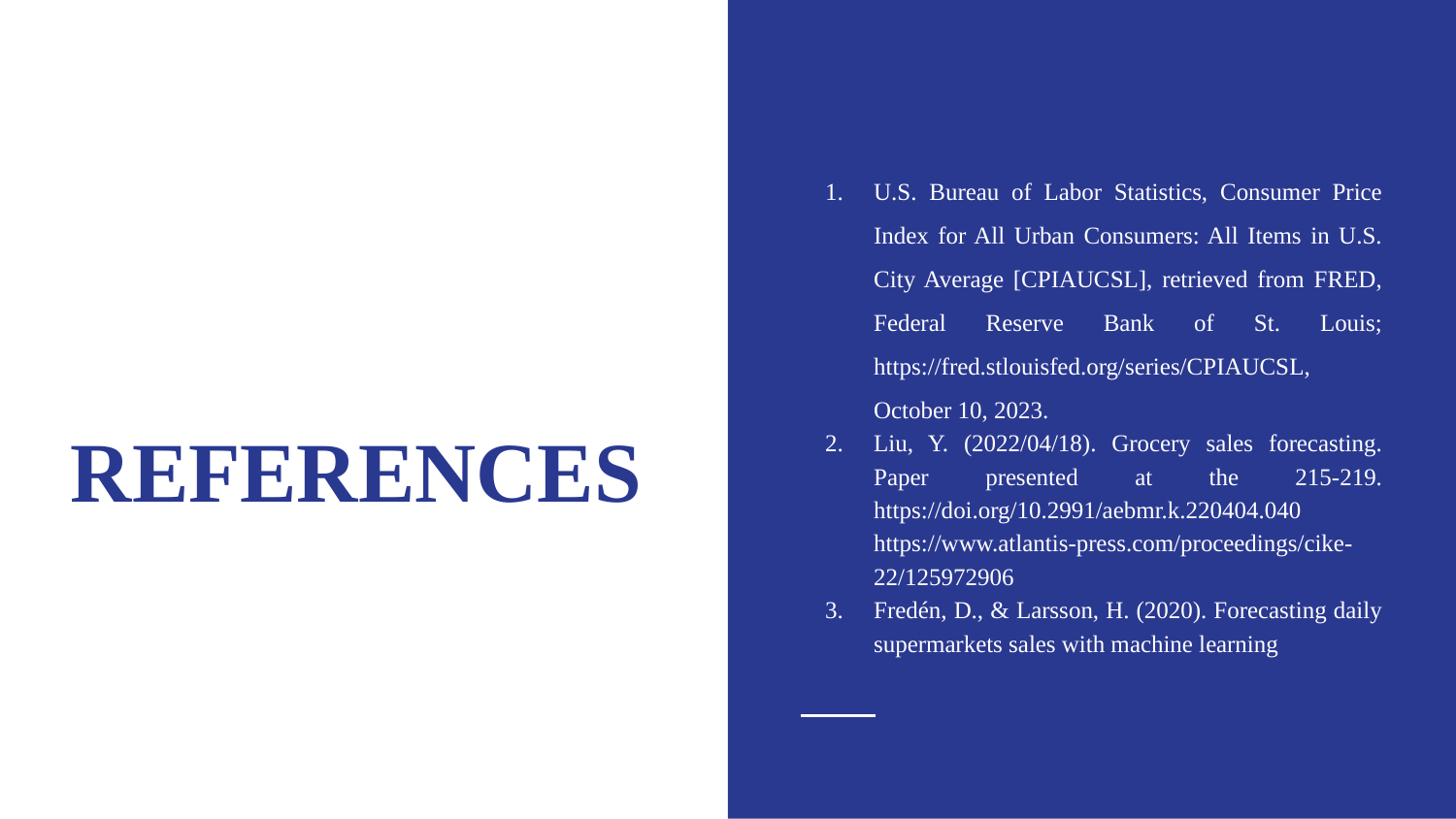

U.S. Bureau of Labor Statistics, Consumer Price Index for All Urban Consumers: All Items in U.S. City Average [CPIAUCSL], retrieved from FRED, Federal Reserve Bank of St. Louis; https://fred.stlouisfed.org/series/CPIAUCSL, October 10, 2023.
Liu, Y. (2022/04/18). Grocery sales forecasting. Paper presented at the 215-219. https://doi.org/10.2991/aebmr.k.220404.040 https://www.atlantis-press.com/proceedings/cike-22/125972906
Fredén, D., & Larsson, H. (2020). Forecasting daily supermarkets sales with machine learning
# REFERENCES